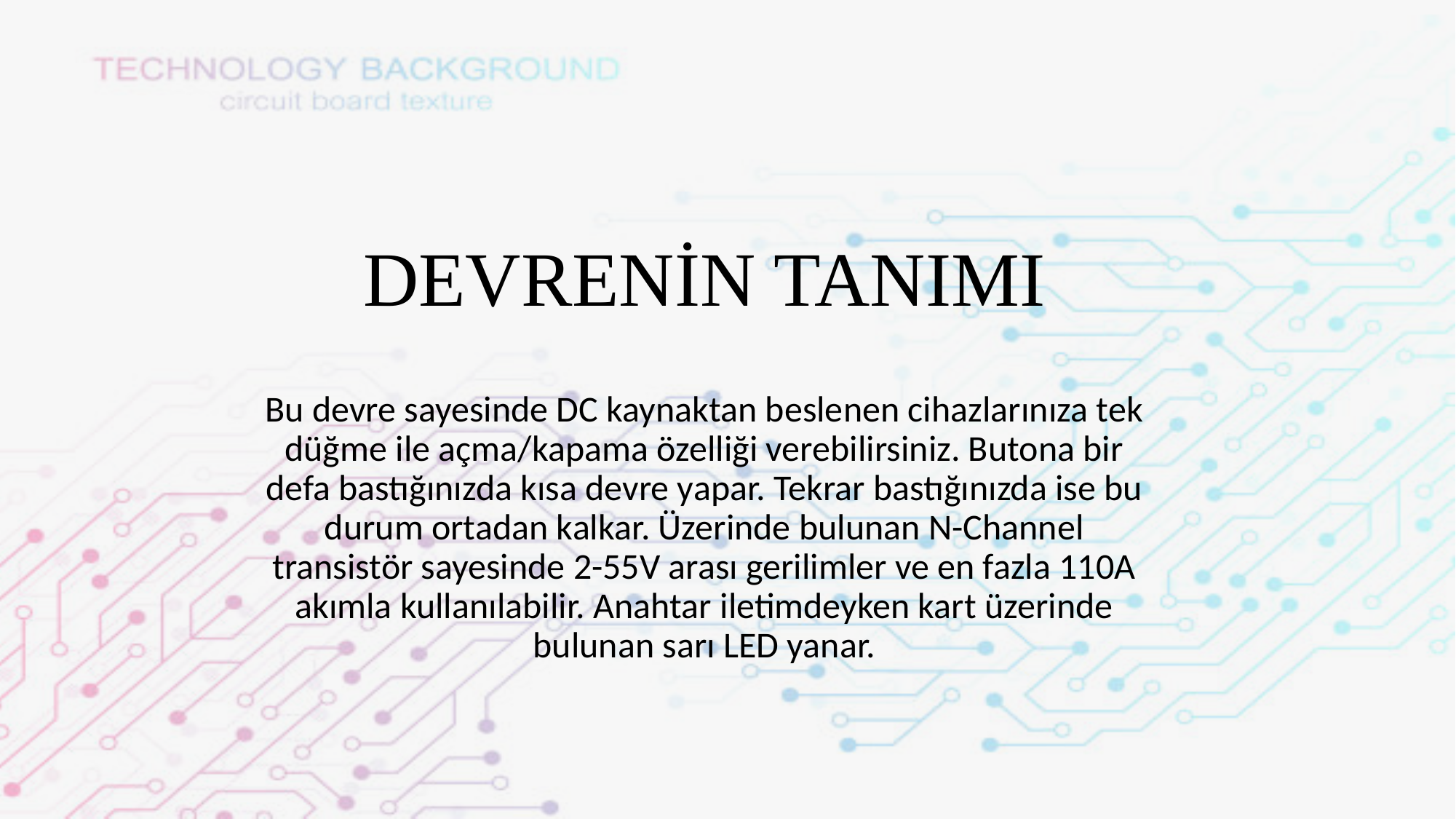

# DEVRENİN TANIMI
Bu devre sayesinde DC kaynaktan beslenen cihazlarınıza tek düğme ile açma/kapama özelliği verebilirsiniz. Butona bir defa bastığınızda kısa devre yapar. Tekrar bastığınızda ise bu durum ortadan kalkar. Üzerinde bulunan N-Channel transistör sayesinde 2-55V arası gerilimler ve en fazla 110A akımla kullanılabilir. Anahtar iletimdeyken kart üzerinde bulunan sarı LED yanar.